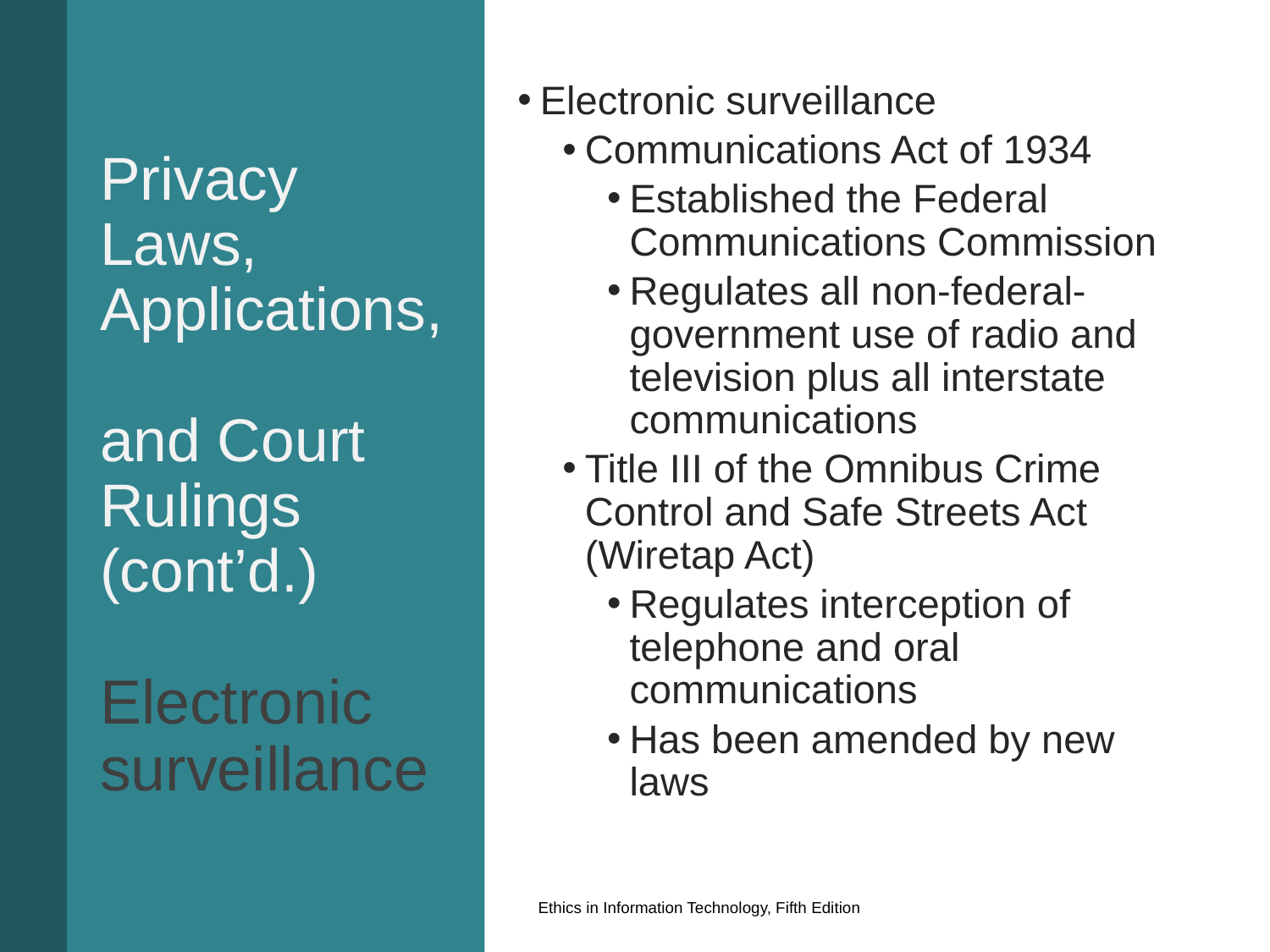

Electronic surveillance
Communications Act of 1934
Established the Federal Communications Commission
Regulates all non-federal-government use of radio and television plus all interstate communications
Title III of the Omnibus Crime Control and Safe Streets Act (Wiretap Act)
Regulates interception of telephone and oral communications
Has been amended by new laws
# Privacy Laws, Applications, and Court Rulings (cont’d.) Electronic surveillance
Ethics in Information Technology, Fifth Edition